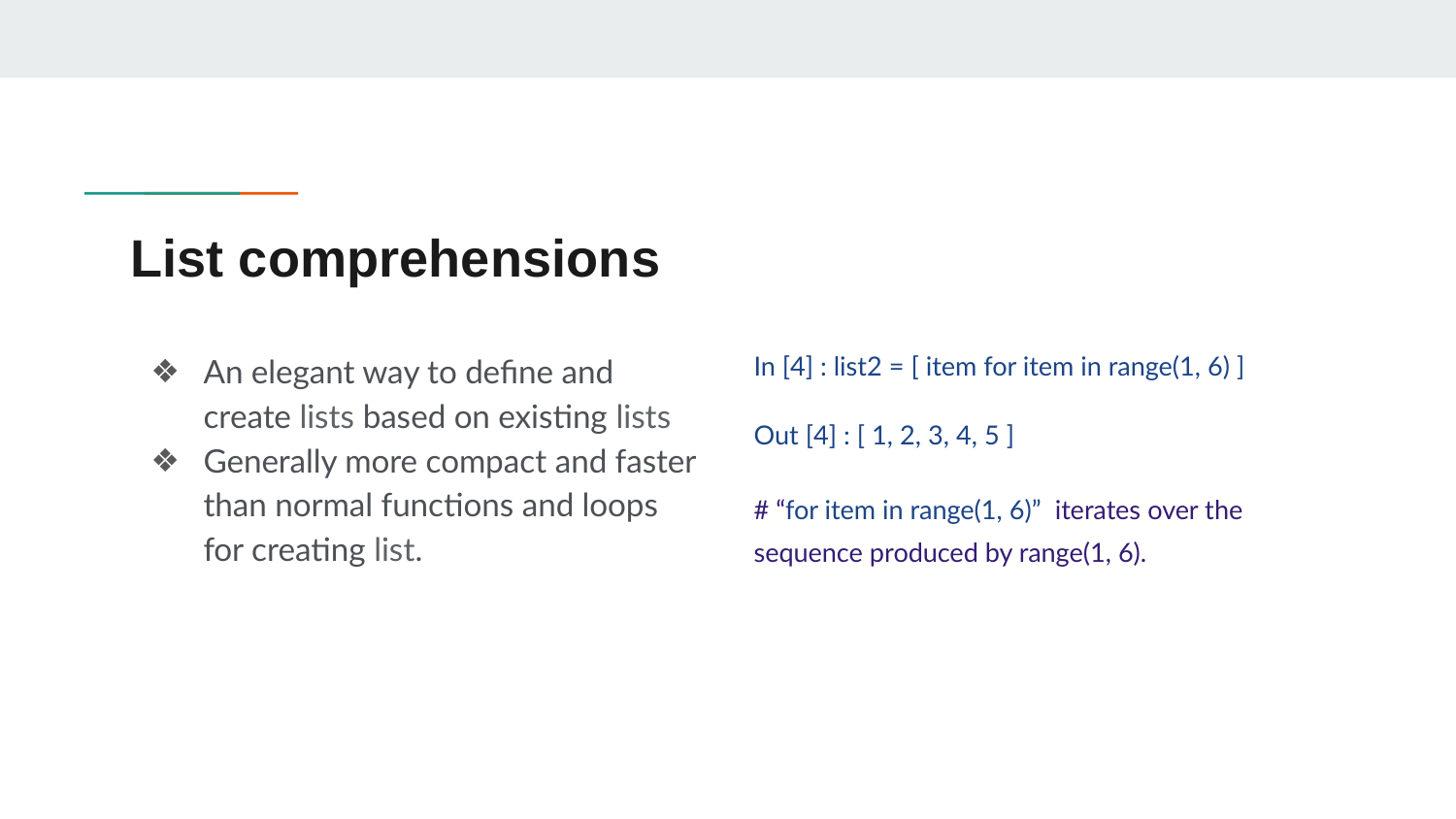

# List comprehensions
An elegant way to define and create lists based on existing lists
Generally more compact and faster than normal functions and loops for creating list.

In [4] : list2 = [ item for item in range(1, 6) ]
Out [4] : [ 1, 2, 3, 4, 5 ]
# “for item in range(1, 6)”  iterates over the sequence produced by range(1, 6).